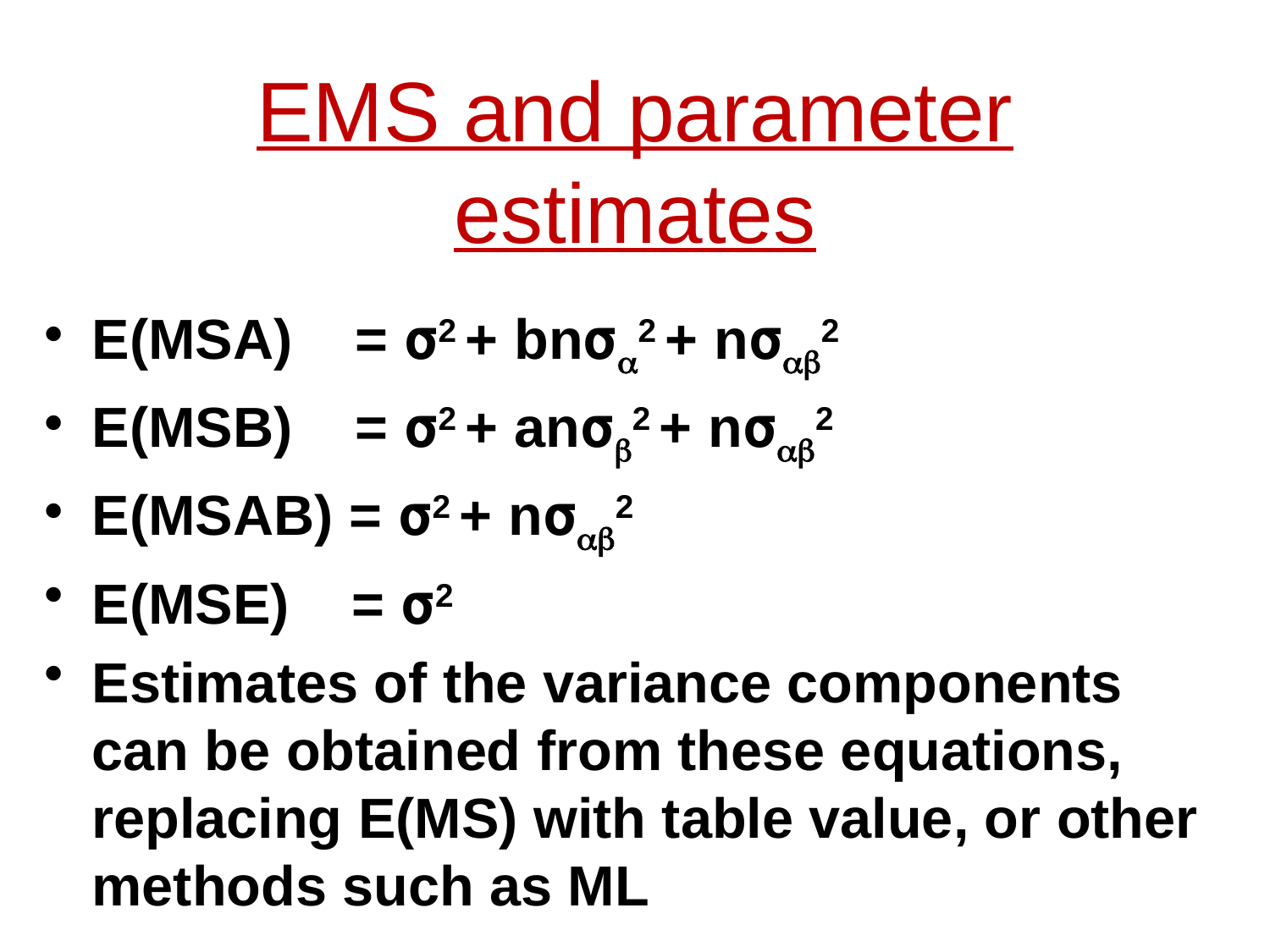

# EMS and parameter estimates
E(MSA)    = σ2 + bnσα2 + nσαβ2
E(MSB)    = σ2 + anσβ2 + nσαβ2
E(MSAB) = σ2 + nσαβ2
E(MSE)    = σ2
Estimates of the variance components can be obtained from these equations, replacing E(MS) with table value, or other methods such as ML